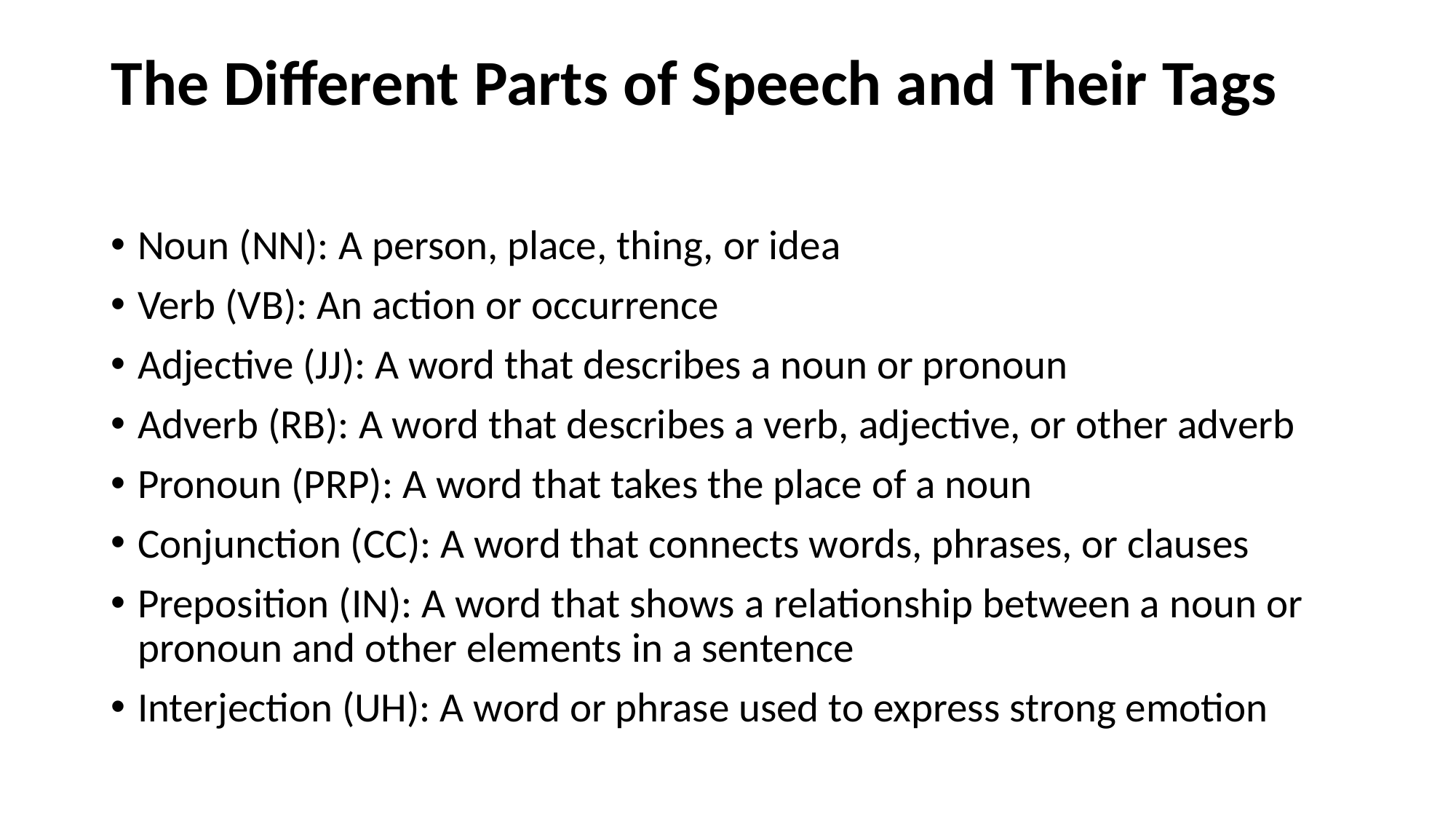

# The Different Parts of Speech and Their Tags
Noun (NN): A person, place, thing, or idea
Verb (VB): An action or occurrence
Adjective (JJ): A word that describes a noun or pronoun
Adverb (RB): A word that describes a verb, adjective, or other adverb
Pronoun (PRP): A word that takes the place of a noun
Conjunction (CC): A word that connects words, phrases, or clauses
Preposition (IN): A word that shows a relationship between a noun or pronoun and other elements in a sentence
Interjection (UH): A word or phrase used to express strong emotion